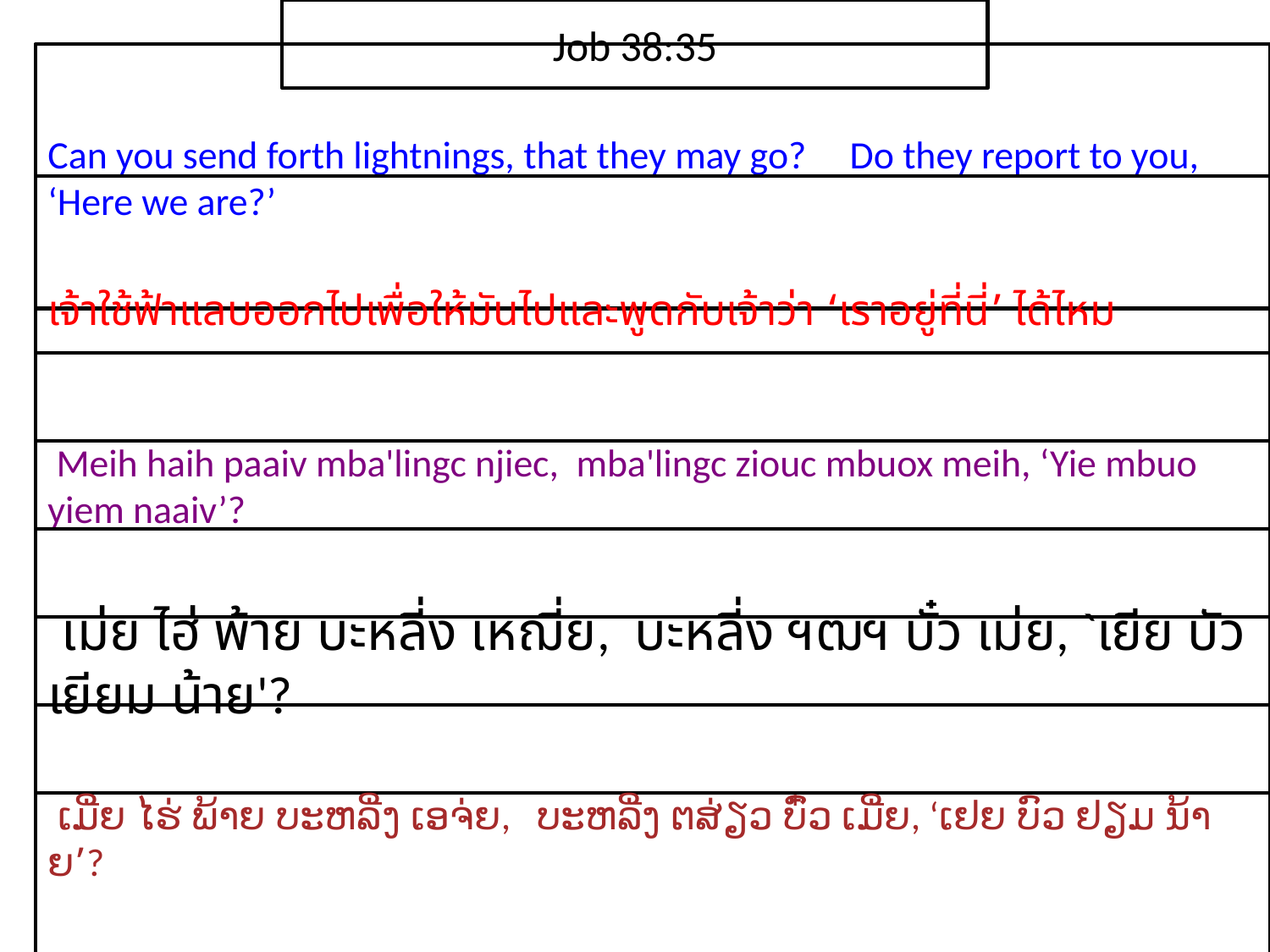

Job 38:35
Can you send forth lightnings, that they may go?     Do they report to you, ‘Here we are?’
เจ้า​ใช้​ฟ้า​แลบ​ออกไป​เพื่อให้​มัน​ไปและ​พูด​กับ​เจ้า​ว่า ‘เรา​อยู่​ที่นี่’ ได้​ไหม
 Meih haih paaiv mba'lingc njiec,  mba'lingc ziouc mbuox meih, ‘Yie mbuo yiem naaiv’?
 เม่ย ไฮ่ พ้าย บะหลี่ง เหฌี่ย,  บะหลี่ง ฯฒฯ บั๋ว เม่ย, `เยีย บัว เยียม น้าย'?
 ເມີ່ຍ ໄຮ່ ພ້າຍ ບະຫລີ່ງ ເອຈ່ຍ,   ບະຫລີ່ງ ຕສ່ຽວ ບົ໋ວ ເມີ່ຍ, ‘ເຢຍ ບົວ ຢຽມ ນ້າຍ’?